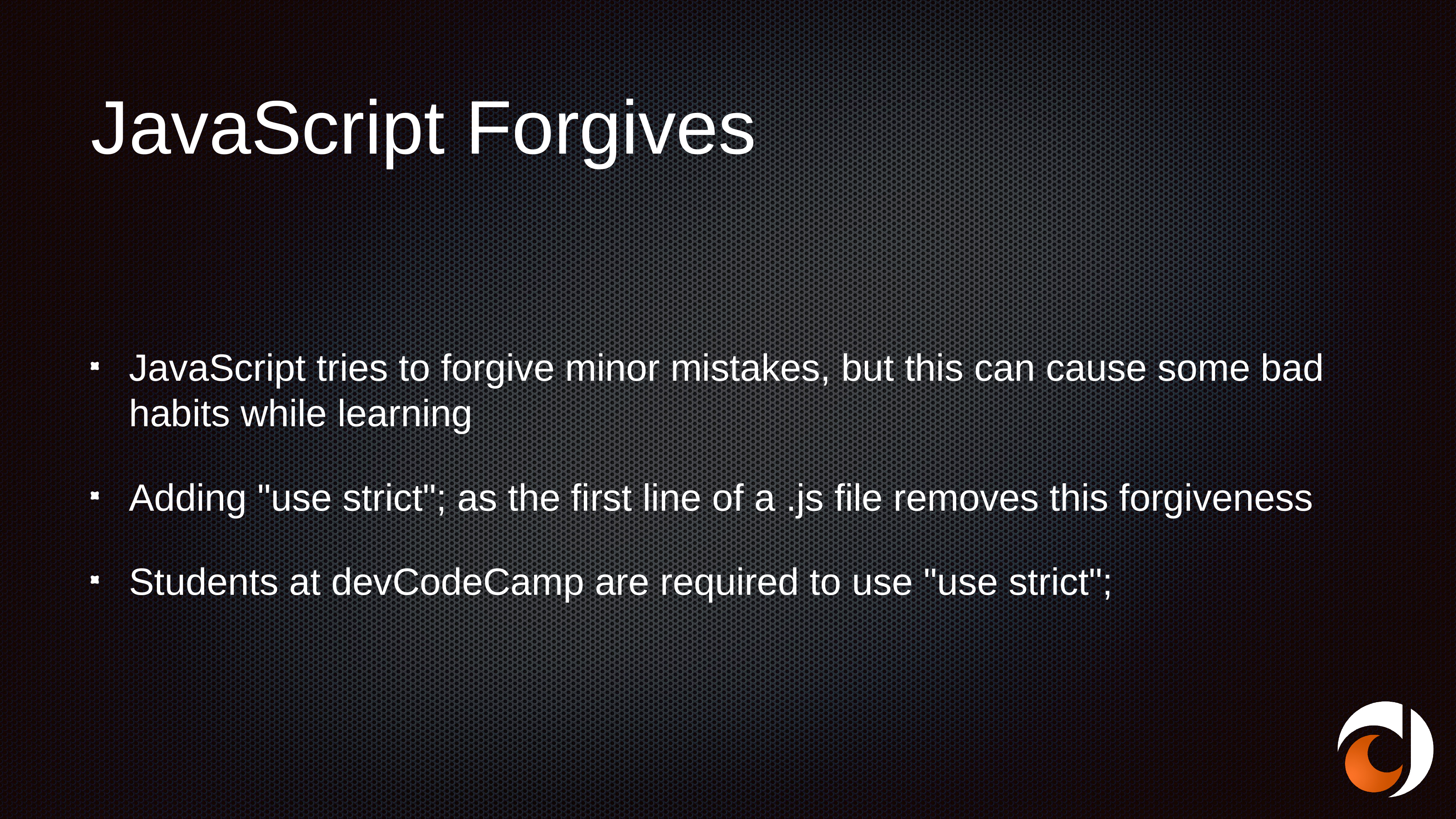

# JavaScript Forgives
JavaScript tries to forgive minor mistakes, but this can cause some bad habits while learning
Adding "use strict"; as the first line of a .js file removes this forgiveness
Students at devCodeCamp are required to use "use strict";